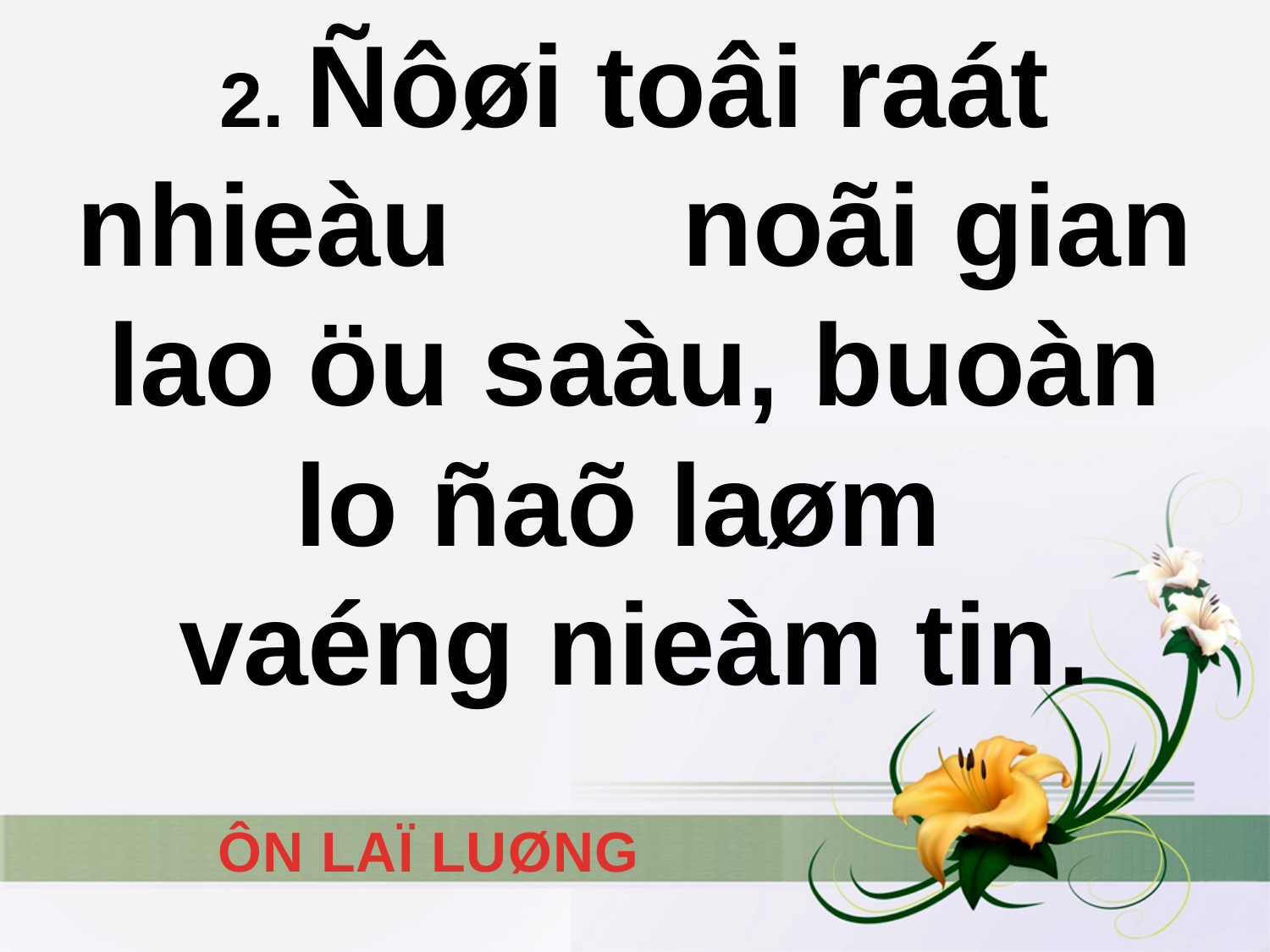

# 2. Ñôøi toâi raát nhieàu 	   noãi gian lao öu saàu, buoàn lo ñaõ laøm vaéng nieàm tin.
ÔN LAÏ LUØNG